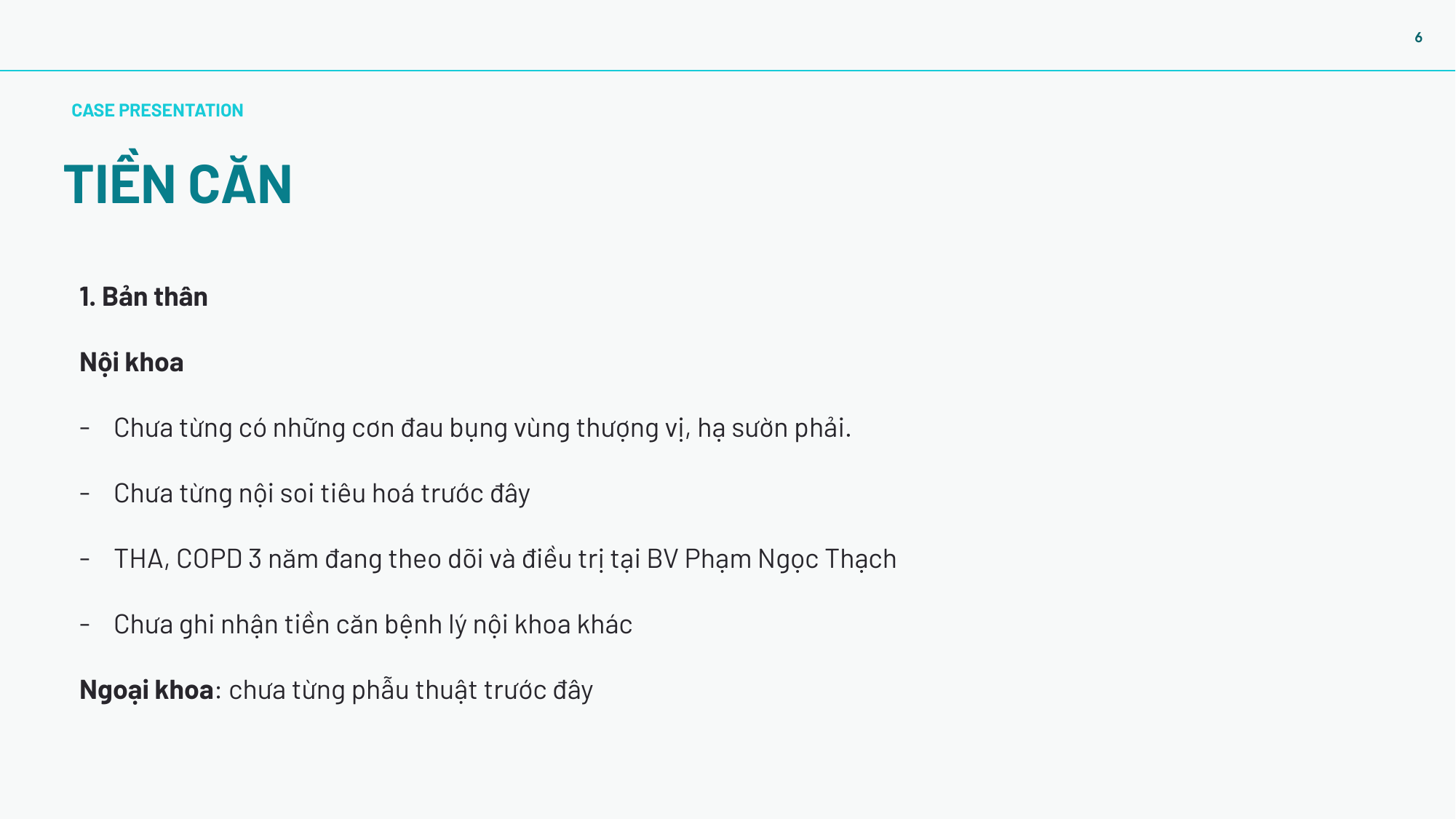

CASE PRESENTATION
TIỀN CĂN

1. Bản thân
Nội khoa
Chưa từng có những cơn đau bụng vùng thượng vị, hạ sườn phải.
Chưa từng nội soi tiêu hoá trước đây
THA, COPD 3 năm đang theo dõi và điều trị tại BV Phạm Ngọc Thạch
Chưa ghi nhận tiền căn bệnh lý nội khoa khác
Ngoại khoa: chưa từng phẫu thuật trước đây